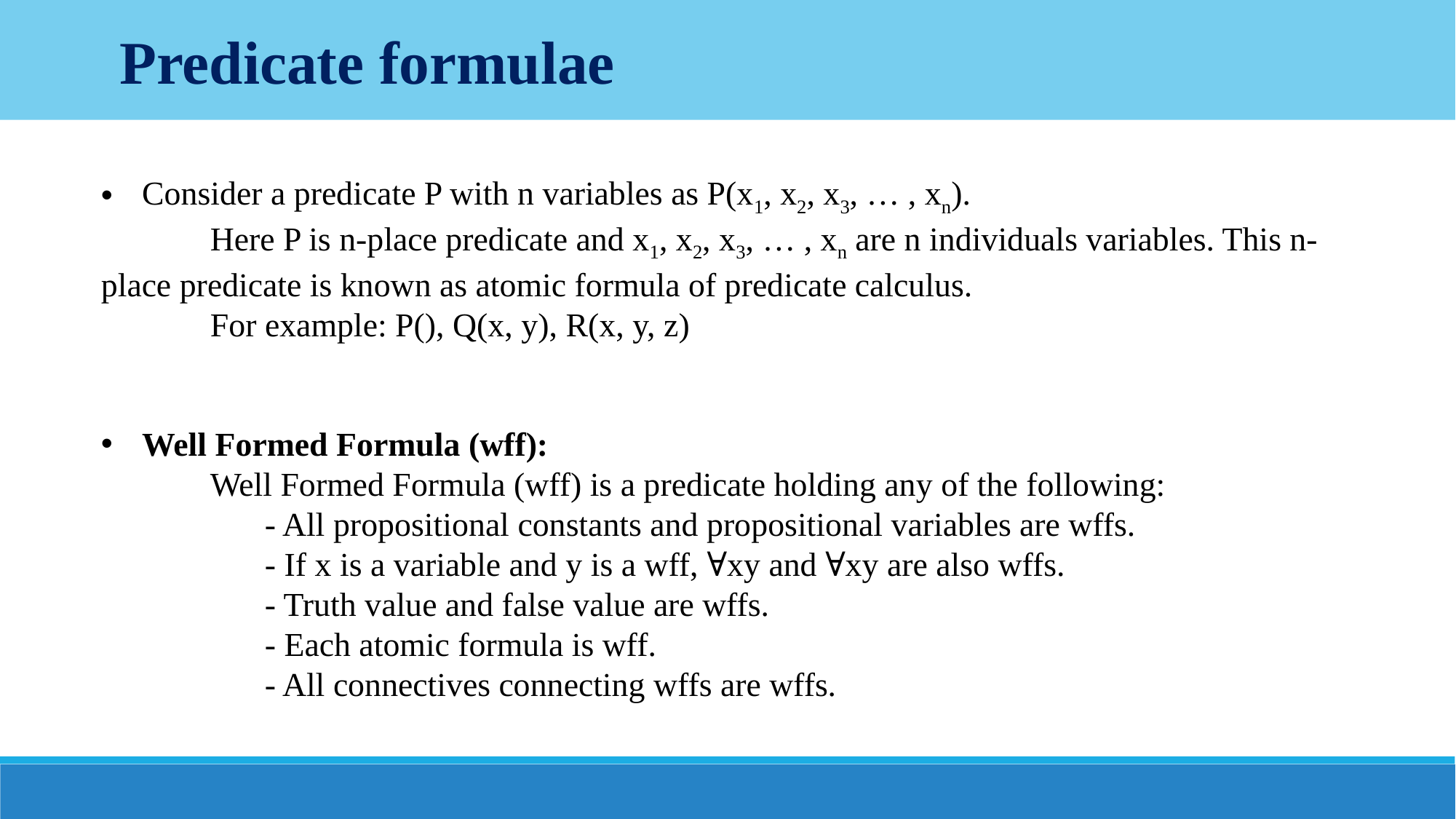

Predicate formulae

Consider a predicate P with n variables as P(x1, x2, x3, … , xn).
	Here P is n-place predicate and x1, x2, x3, … , xn are n individuals variables. This n-place predicate is known as atomic formula of predicate calculus.
	For example: P(), Q(x, y), R(x, y, z)

Well Formed Formula (wff):
	Well Formed Formula (wff) is a predicate holding any of the following:
	- All propositional constants and propositional variables are wffs.
	- If x is a variable and y is a wff, ∀xy and ∀xy are also wffs.
	- Truth value and false value are wffs.
	- Each atomic formula is wff.
	- All connectives connecting wffs are wffs.